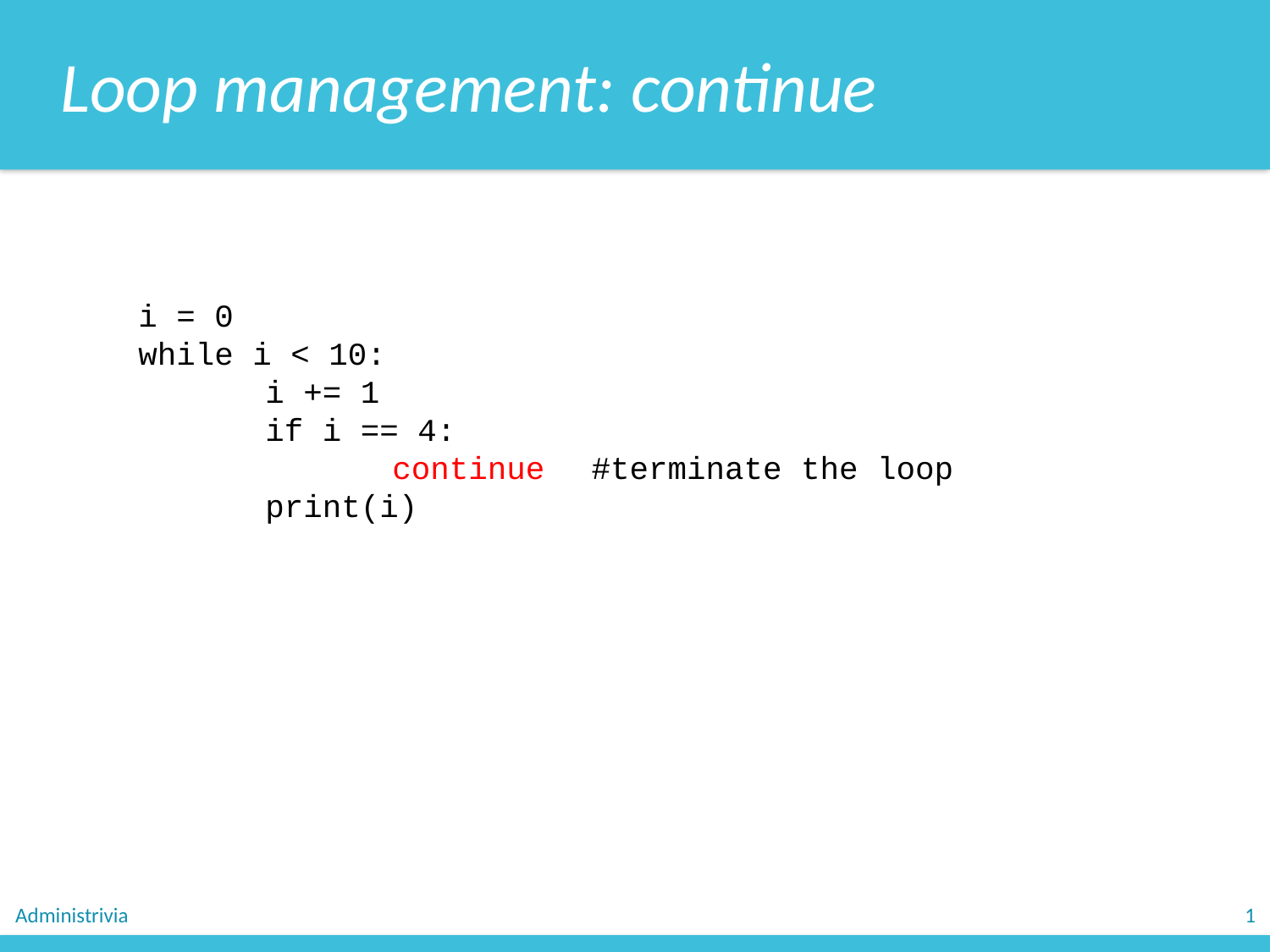

Loop management: continue
i = 0
while i < 10:
	i += 1
	if i == 4:
		continue　#terminate the loop
	print(i)
Administrivia
1